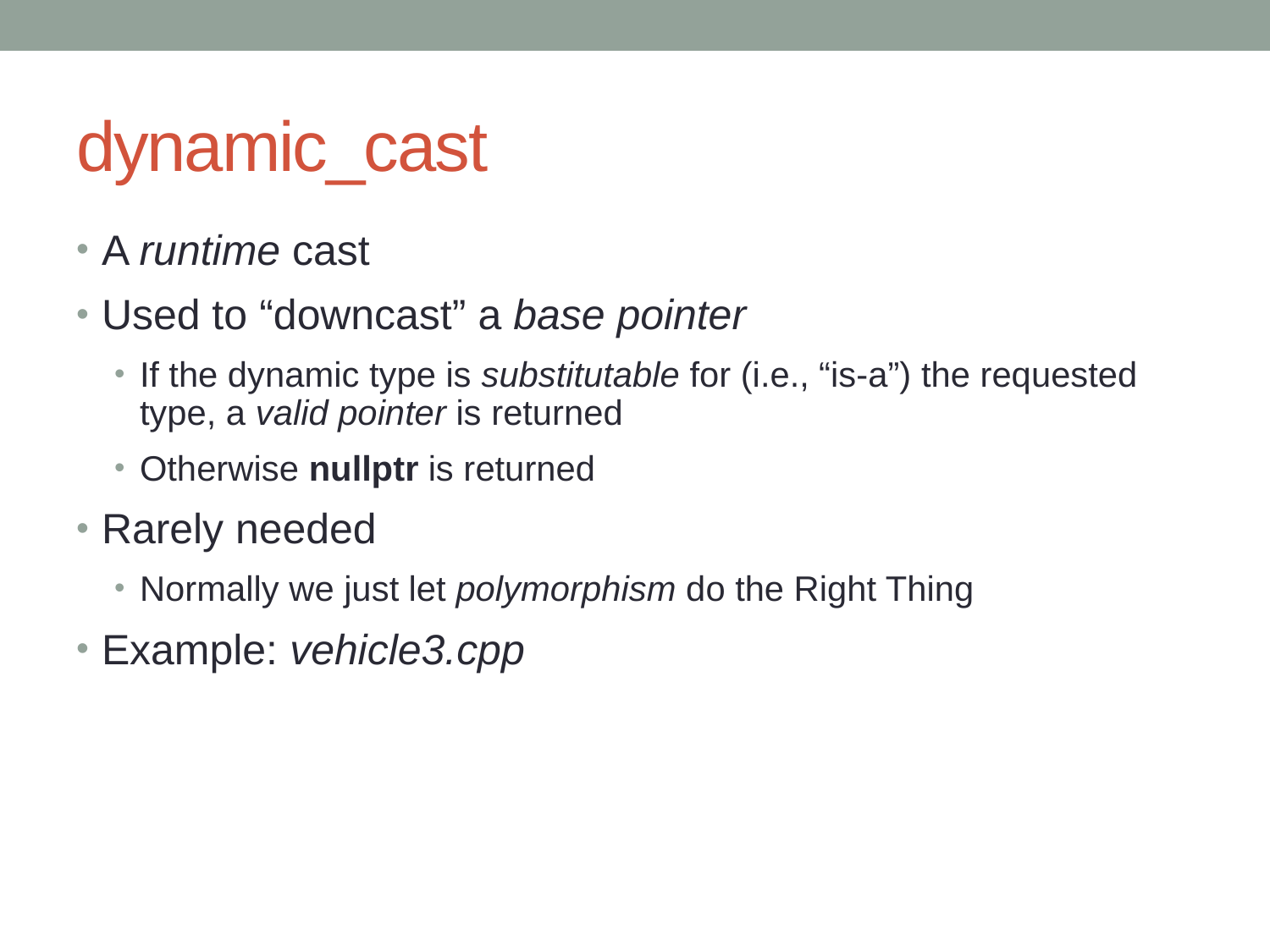

# dynamic_cast
A runtime cast
Used to “downcast” a base pointer
If the dynamic type is substitutable for (i.e., “is-a”) the requested type, a valid pointer is returned
Otherwise nullptr is returned
Rarely needed
Normally we just let polymorphism do the Right Thing
Example: vehicle3.cpp